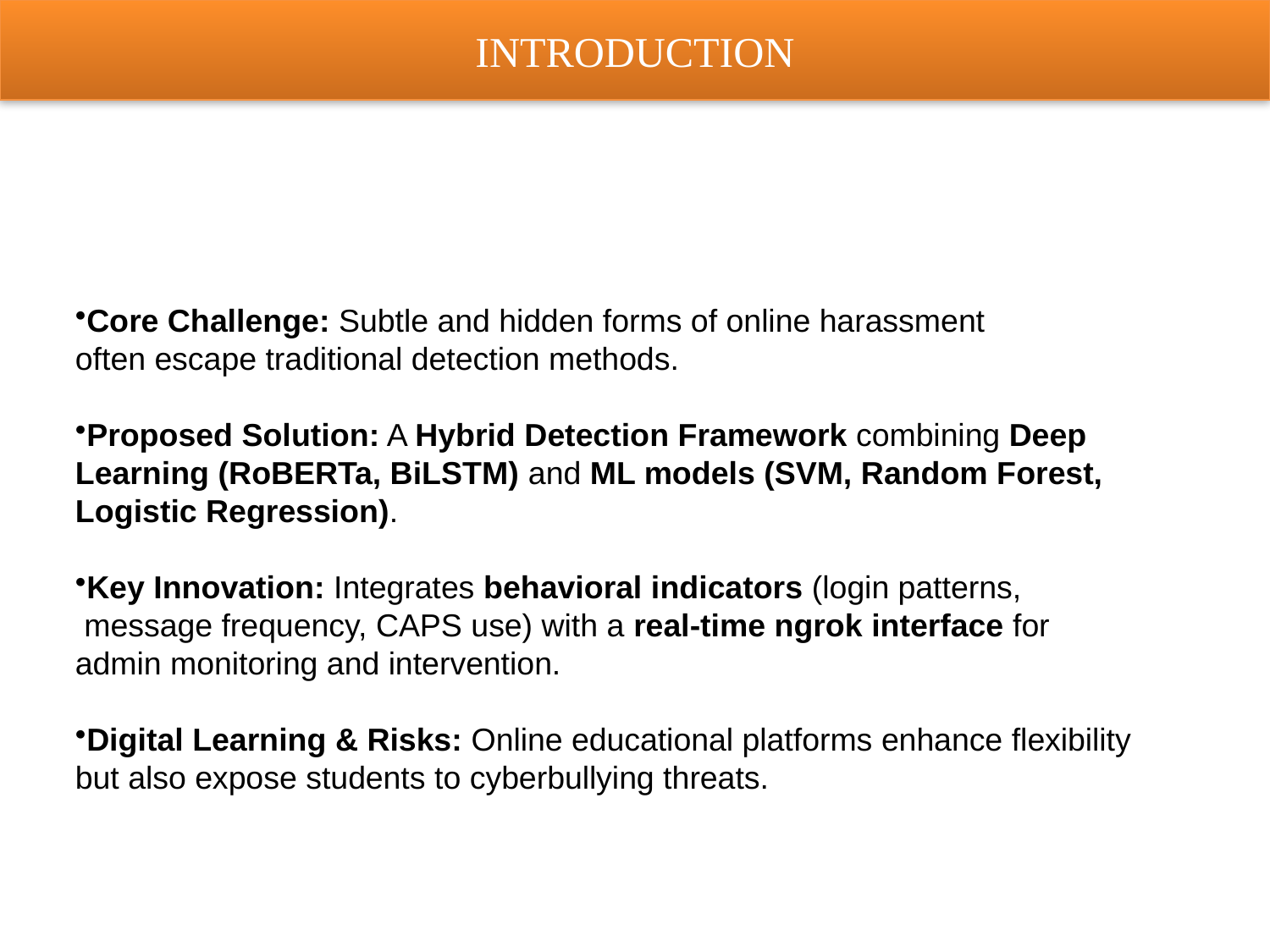

INTRODUCTION
Core Challenge: Subtle and hidden forms of online harassment
often escape traditional detection methods.
Proposed Solution: A Hybrid Detection Framework combining Deep Learning (RoBERTa, BiLSTM) and ML models (SVM, Random Forest, Logistic Regression).
Key Innovation: Integrates behavioral indicators (login patterns,
 message frequency, CAPS use) with a real-time ngrok interface for
admin monitoring and intervention.
Digital Learning & Risks: Online educational platforms enhance flexibility
but also expose students to cyberbullying threats.